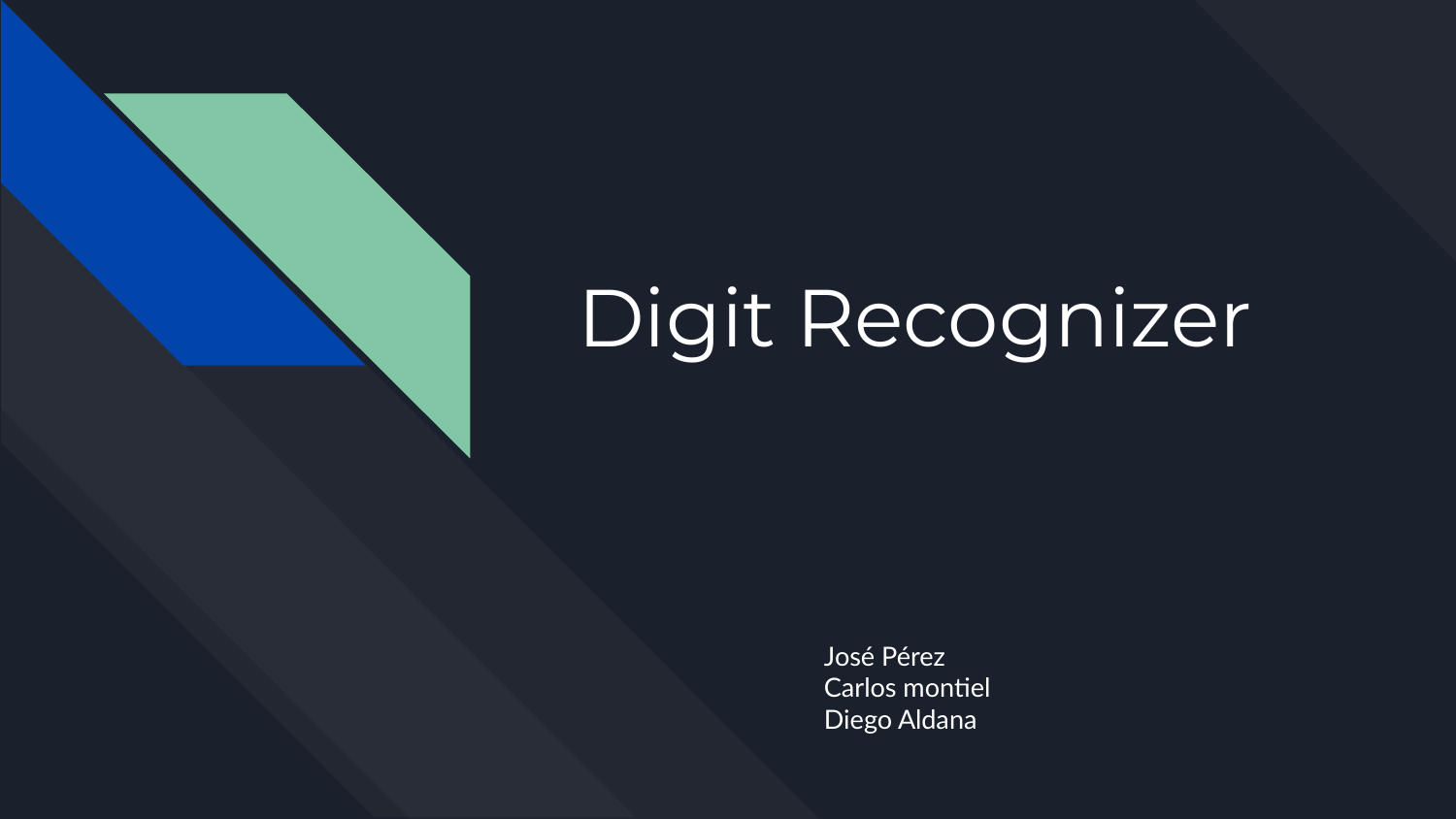

# Digit Recognizer
José Pérez
Carlos montiel
Diego Aldana